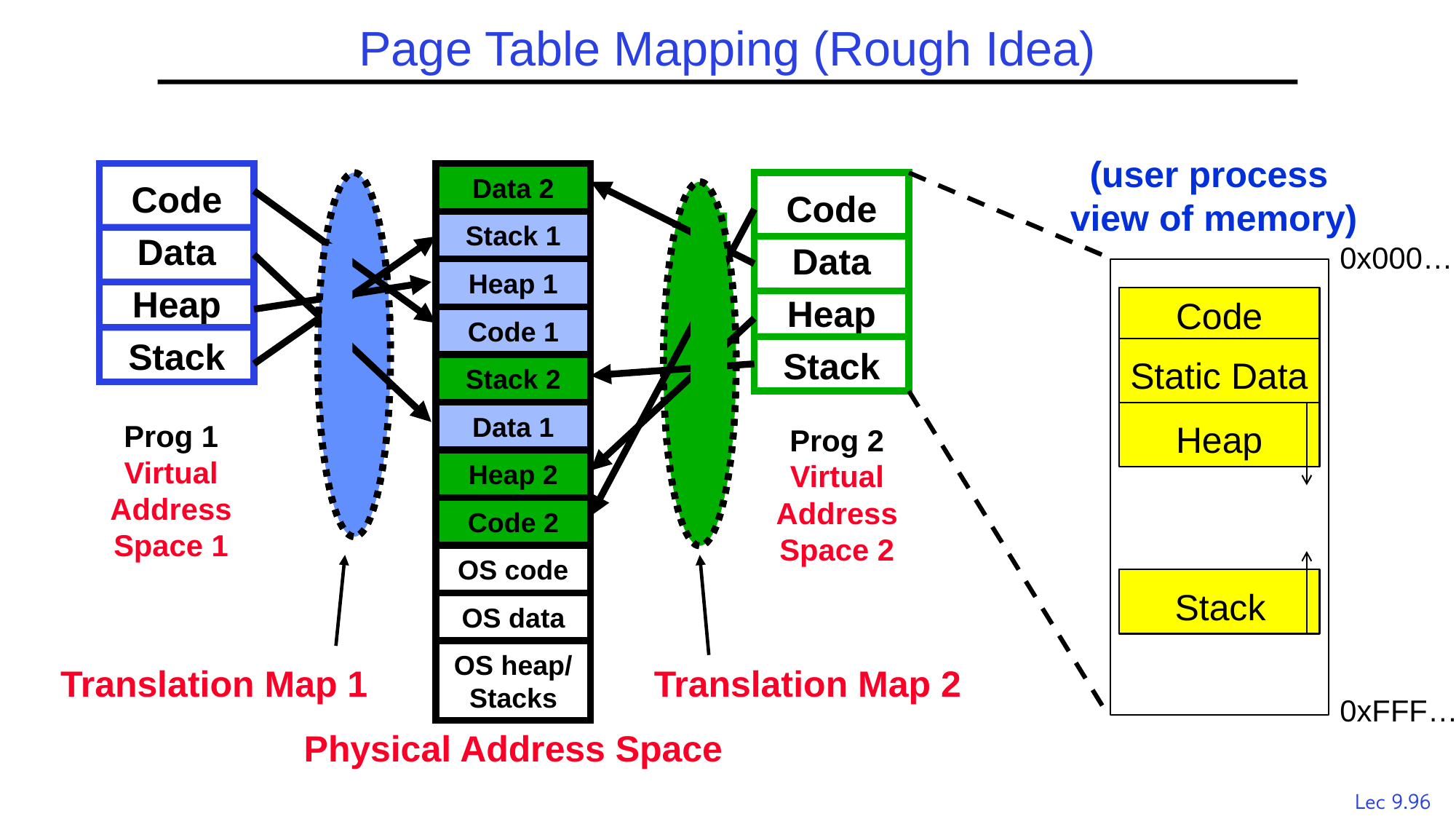

# Page Table Mapping (Rough Idea)
(user process
view of memory)
Code
Data
Heap
Stack

Data 2
Stack 1
Heap 1
Code 1
Stack 2
Data 1
Heap 2
Code 2
OS code
OS data
OS heap/
Stacks

Code
Data
Heap
Stack

0x000…

Code

Static Data

Heap

Stack

Prog 1
Virtual
Address
Space 1
Prog 2
Virtual
Address
Space 2

Translation Map 1
Translation Map 2
0xFFF…
Physical Address Space